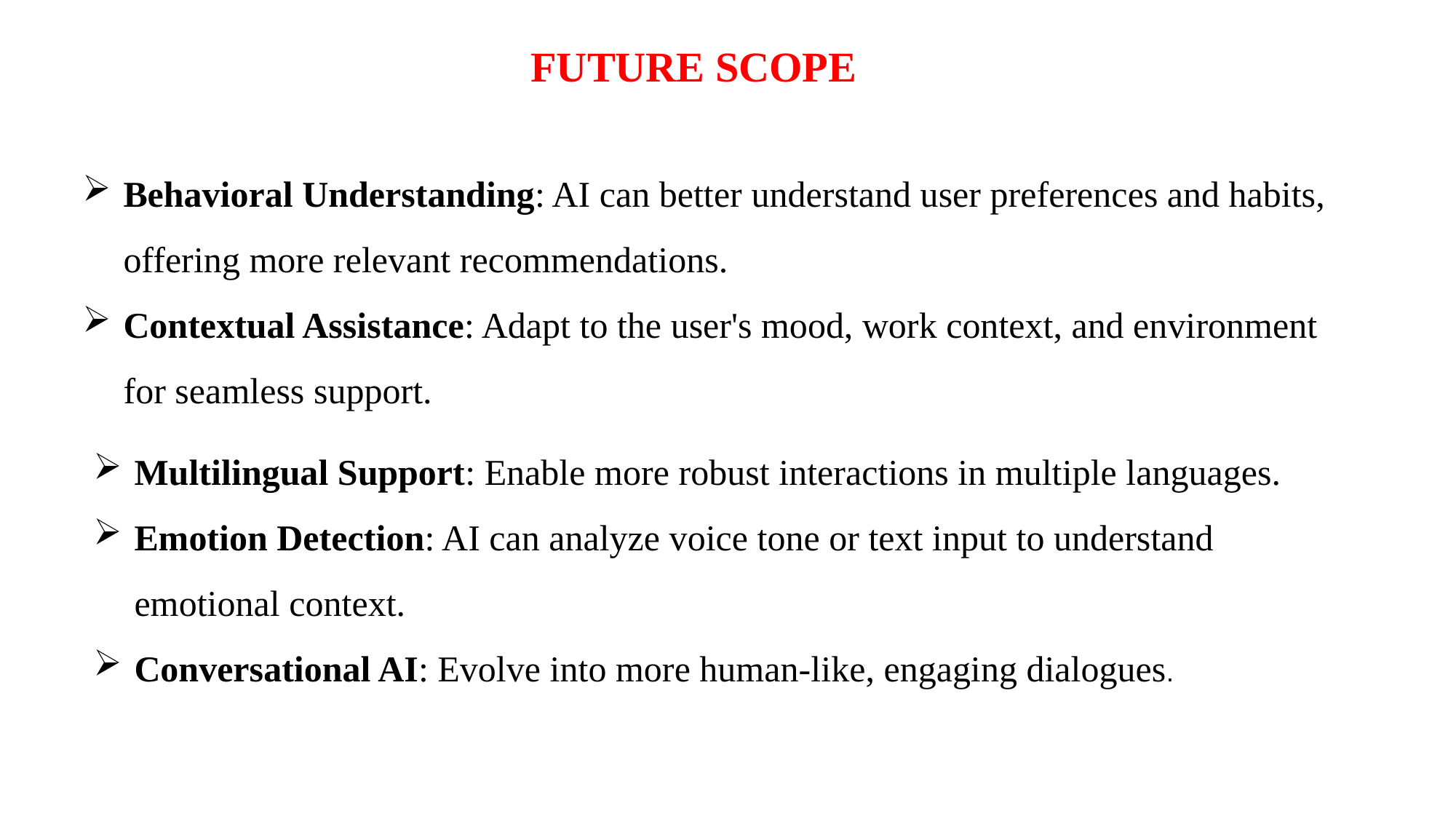

FUTURE SCOPE
Behavioral Understanding: AI can better understand user preferences and habits, offering more relevant recommendations.
Contextual Assistance: Adapt to the user's mood, work context, and environment for seamless support.
Multilingual Support: Enable more robust interactions in multiple languages.
Emotion Detection: AI can analyze voice tone or text input to understand emotional context.
Conversational AI: Evolve into more human-like, engaging dialogues.